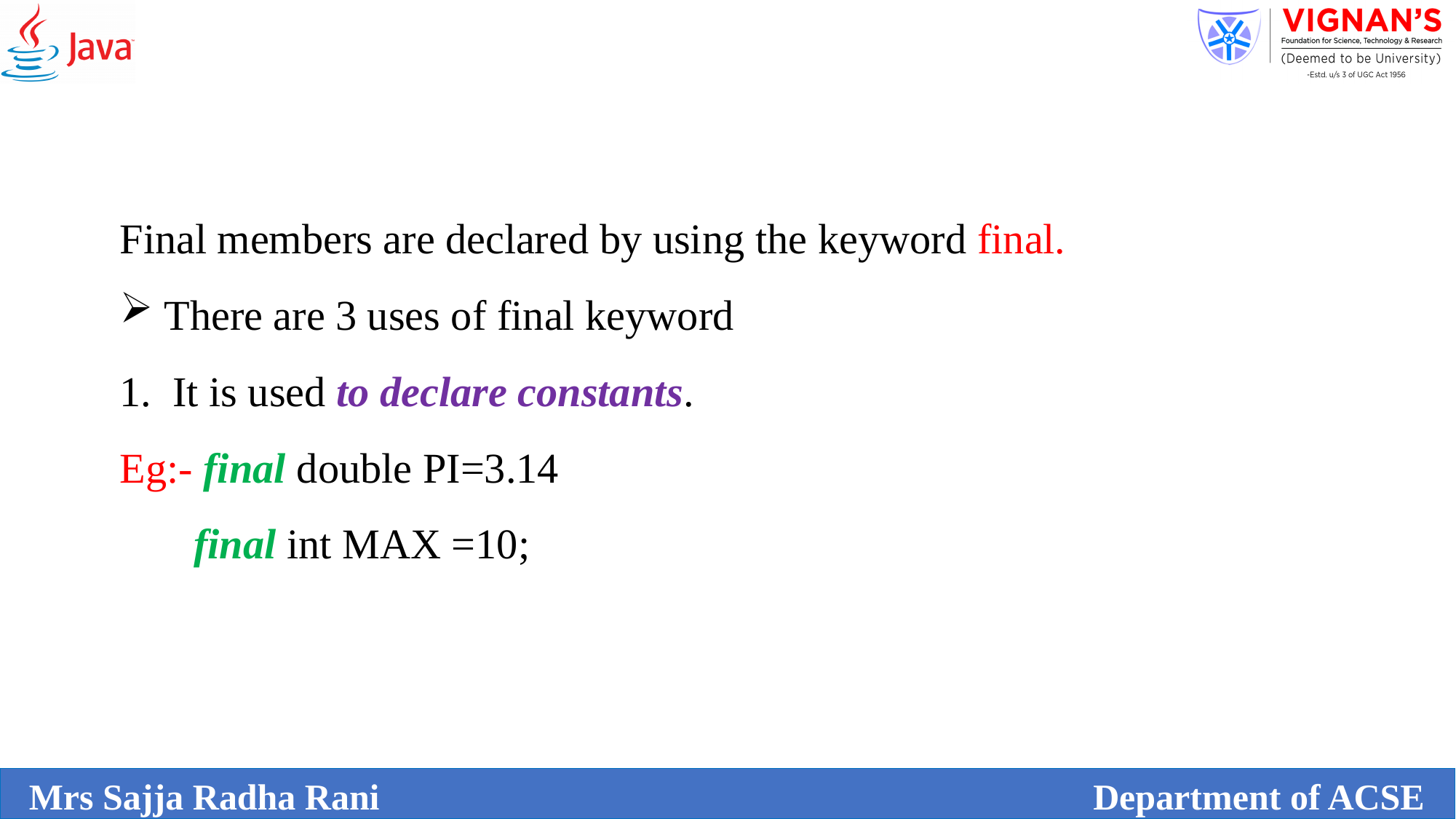

Final members are declared by using the keyword final.
 There are 3 uses of final keyword
1.  It is used to declare constants.
Eg:- final double PI=3.14
       final int MAX =10;